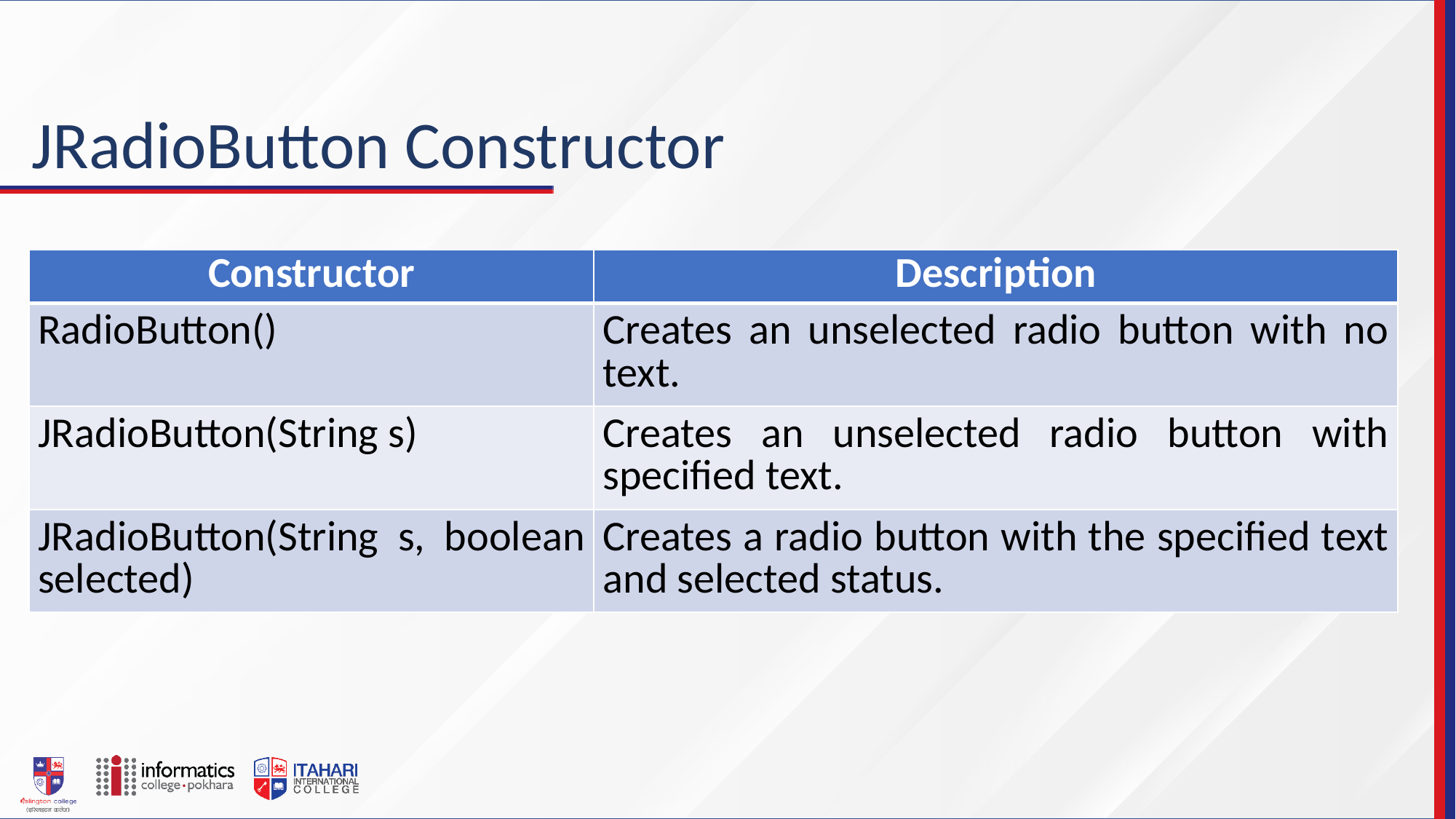

# JRadioButton Constructor
| Constructor | Description |
| --- | --- |
| RadioButton() | Creates an unselected radio button with no text. |
| JRadioButton(String s) | Creates an unselected radio button with specified text. |
| JRadioButton(String s, boolean selected) | Creates a radio button with the specified text and selected status. |